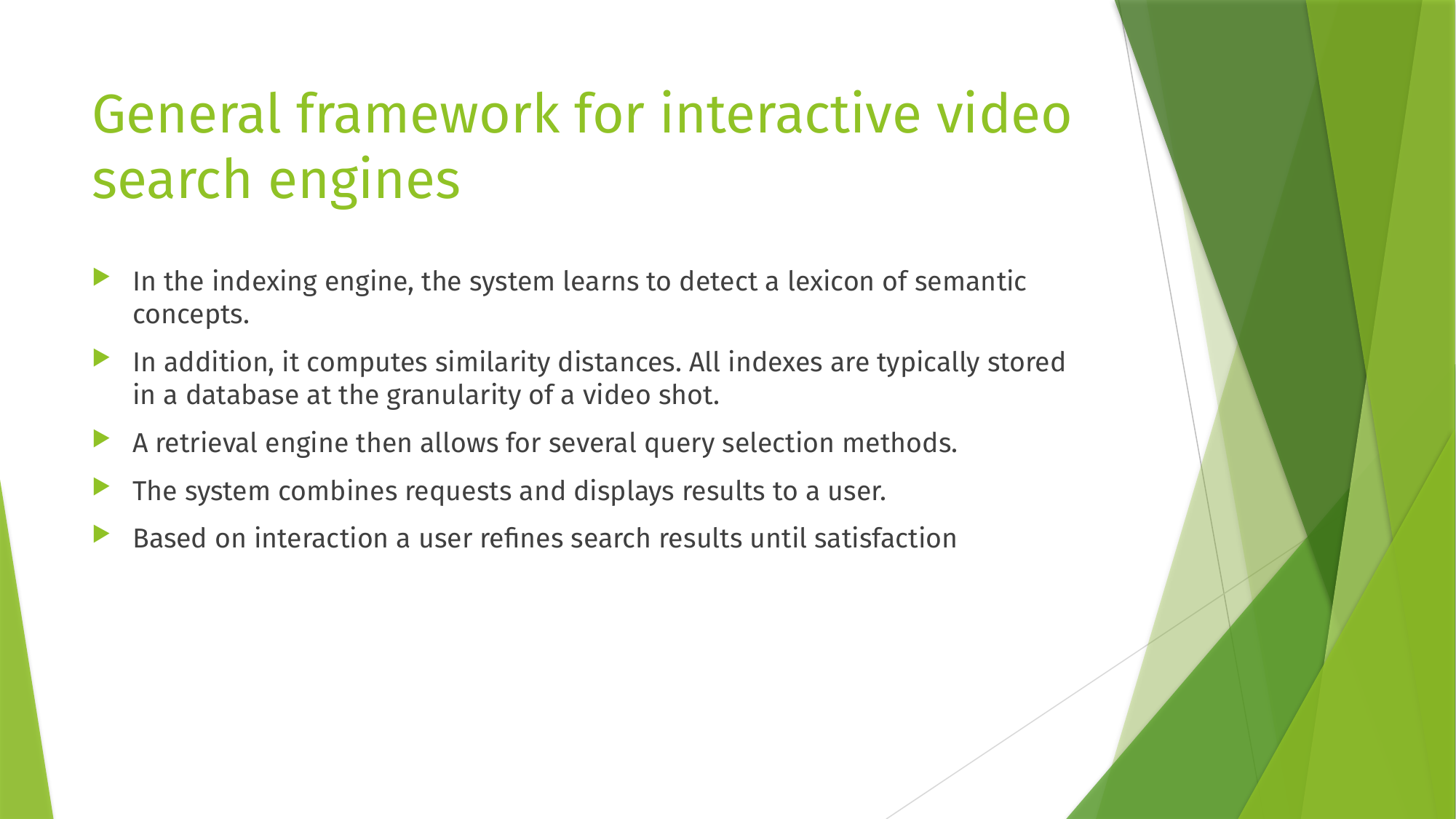

# General framework for interactive video search engines
In the indexing engine, the system learns to detect a lexicon of semantic concepts.
In addition, it computes similarity distances. All indexes are typically stored in a database at the granularity of a video shot.
A retrieval engine then allows for several query selection methods.
The system combines requests and displays results to a user.
Based on interaction a user refines search results until satisfaction